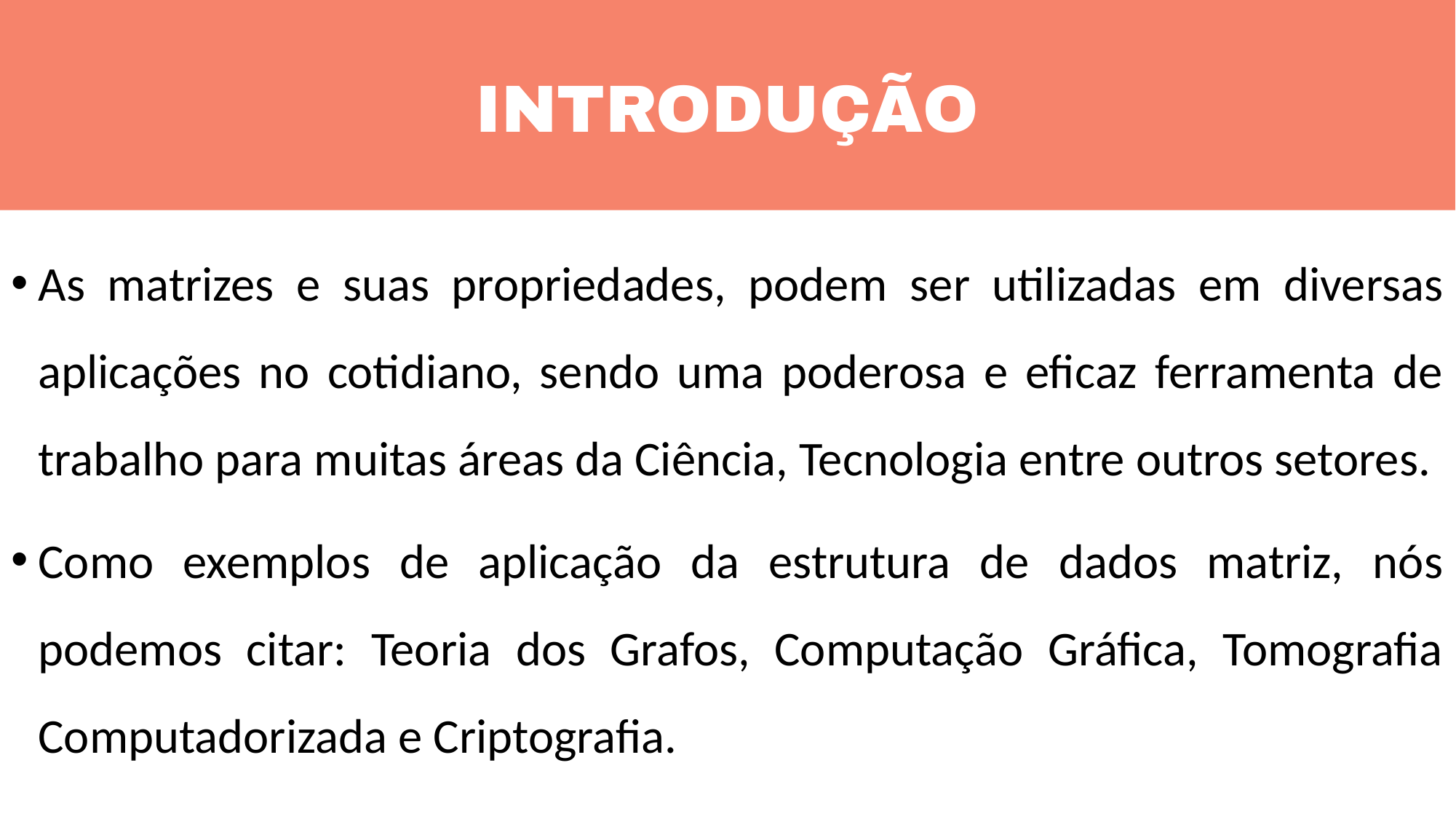

INTRODUÇÃO
#
As matrizes e suas propriedades, podem ser utilizadas em diversas aplicações no cotidiano, sendo uma poderosa e eficaz ferramenta de trabalho para muitas áreas da Ciência, Tecnologia entre outros setores.
Como exemplos de aplicação da estrutura de dados matriz, nós podemos citar: Teoria dos Grafos, Computação Gráfica, Tomografia Computadorizada e Criptografia.